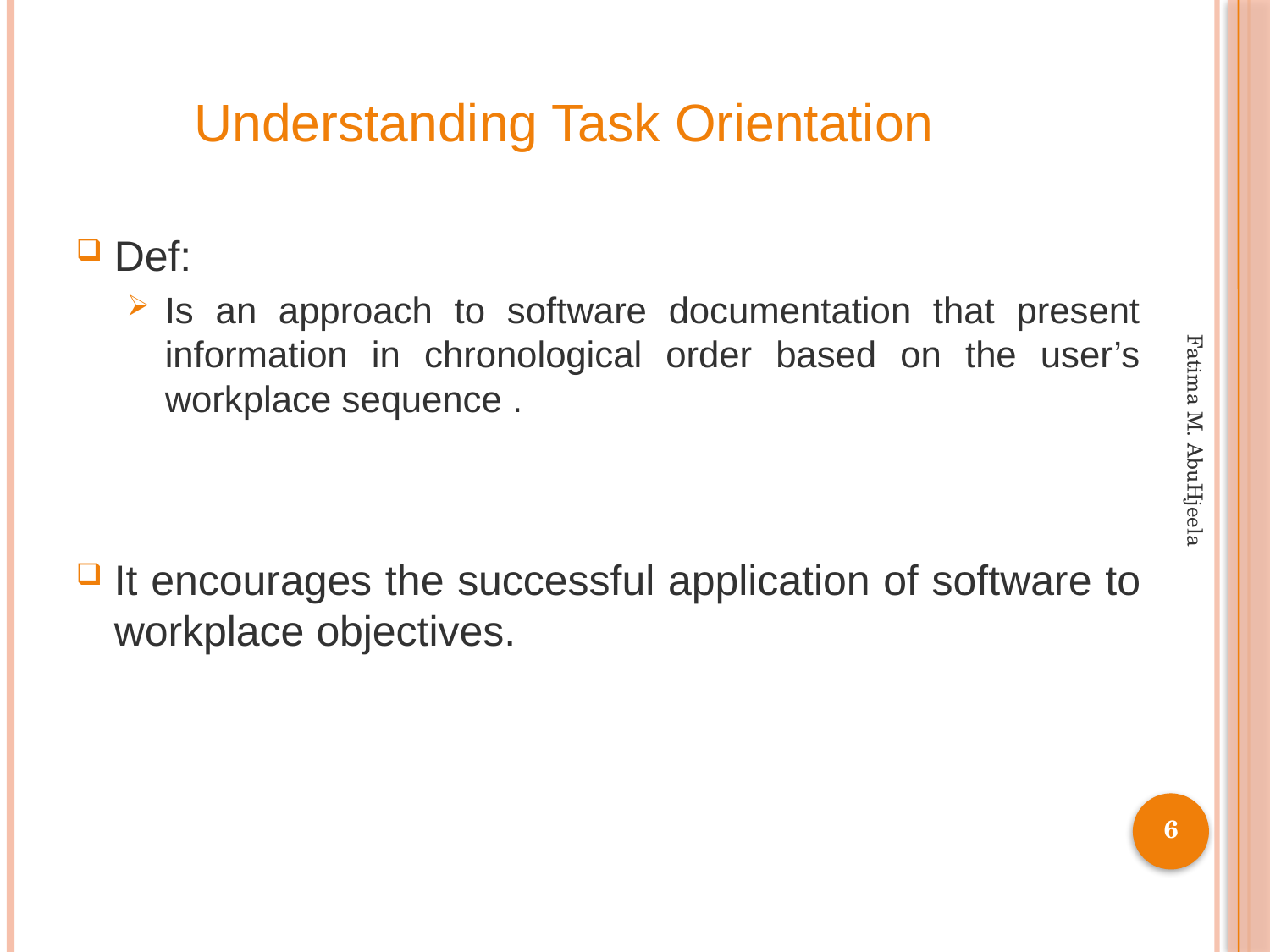

# Understanding Task Orientation
Def:
Is an approach to software documentation that present information in chronological order based on the user’s workplace sequence .

It encourages the successful application of software to workplace objectives.

Fatima M. AbuHjeela
6